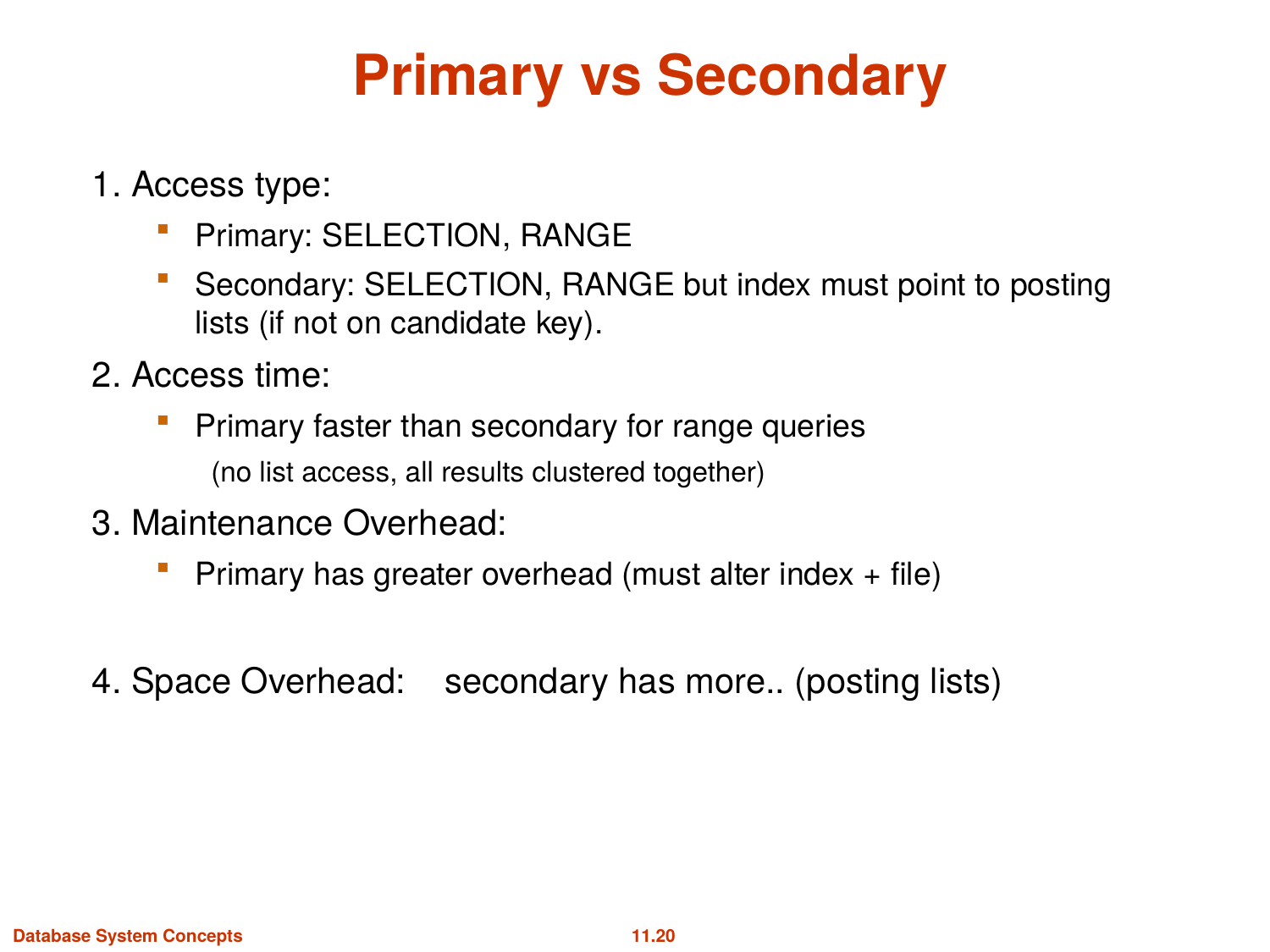

# Primary vs Secondary
1. Access type:
Primary: SELECTION, RANGE
Secondary: SELECTION, RANGE but index must point to posting lists (if not on candidate key).
2. Access time:
Primary faster than secondary for range queries
(no list access, all results clustered together)
3. Maintenance Overhead:
Primary has greater overhead (must alter index + file)

4. Space Overhead:    secondary has more.. (posting lists)